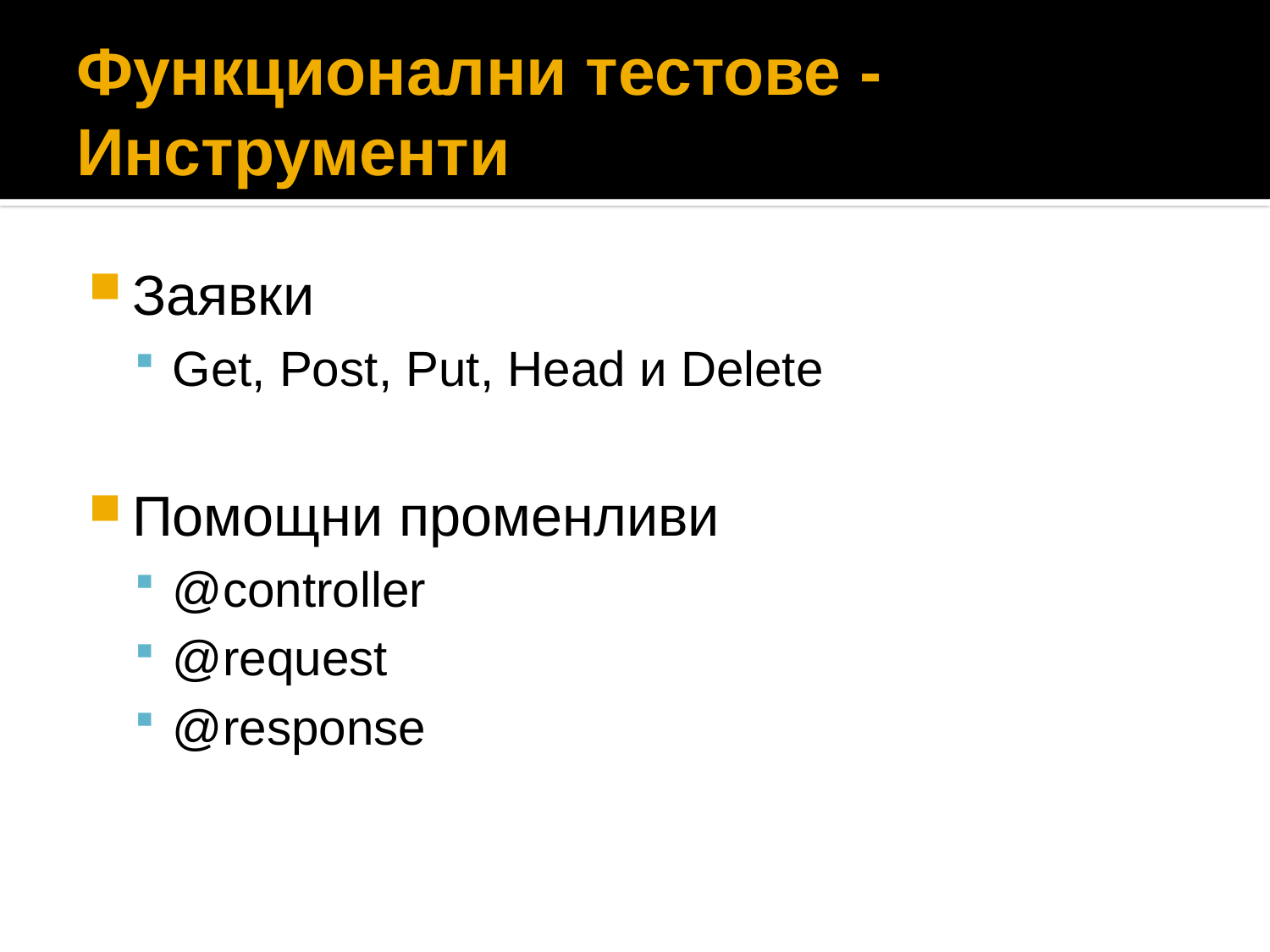

# Функционални тестове - Инструменти
Заявки
Get, Post, Put, Head и Delete

Помощни променливи
@controller
@request
@response